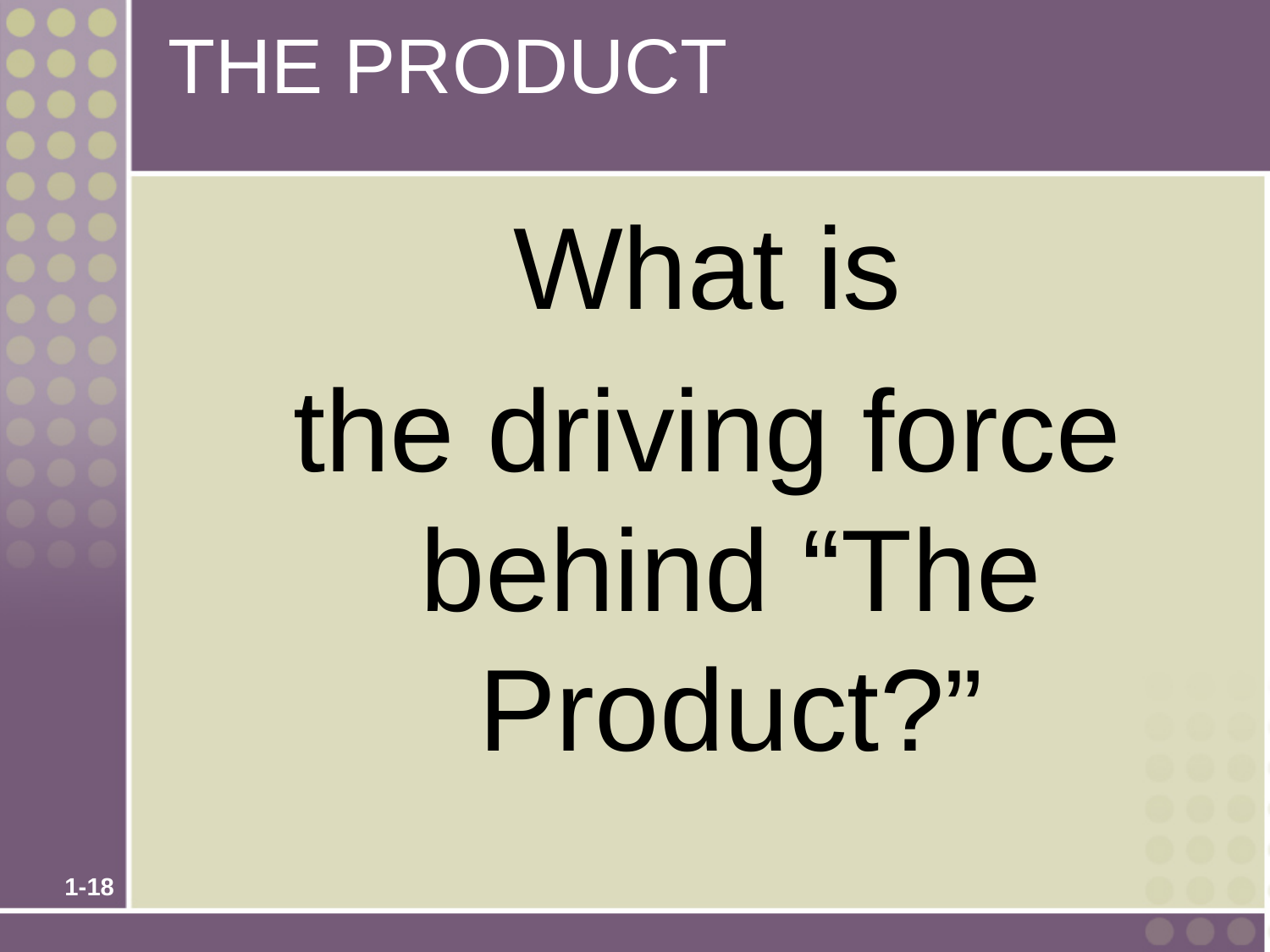

# THE PRODUCT
What is
the driving force behind “The Product?”
1-18